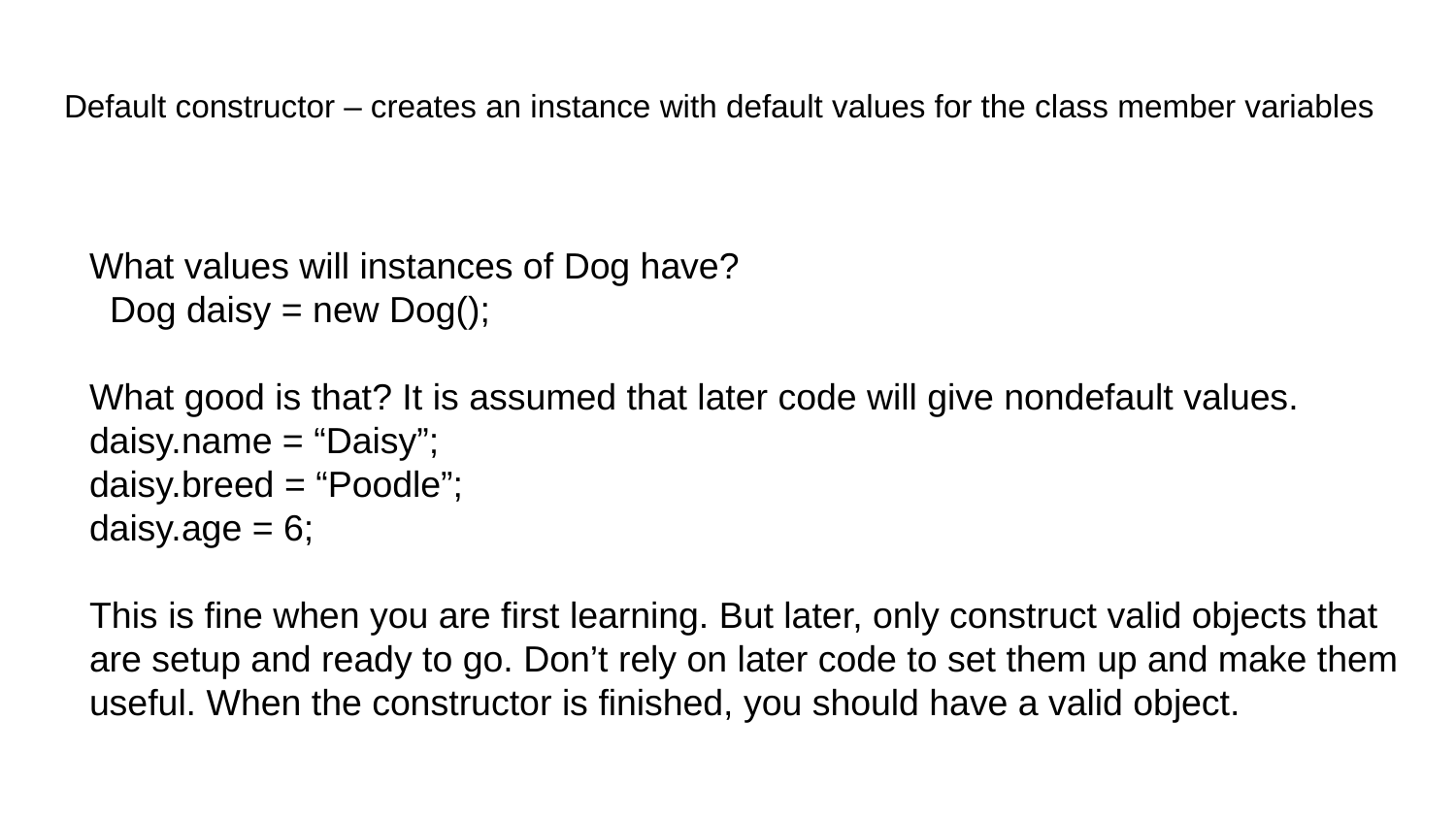

# Default constructor – creates an instance with default values for the class member variables
What values will instances of Dog have?
  Dog daisy = new Dog();

What good is that? It is assumed that later code will give nondefault values.
daisy.name = “Daisy”;
daisy.breed = “Poodle”;
daisy.age = 6;

This is fine when you are first learning. But later, only construct valid objects that are setup and ready to go. Don’t rely on later code to set them up and make them useful. When the constructor is finished, you should have a valid object.